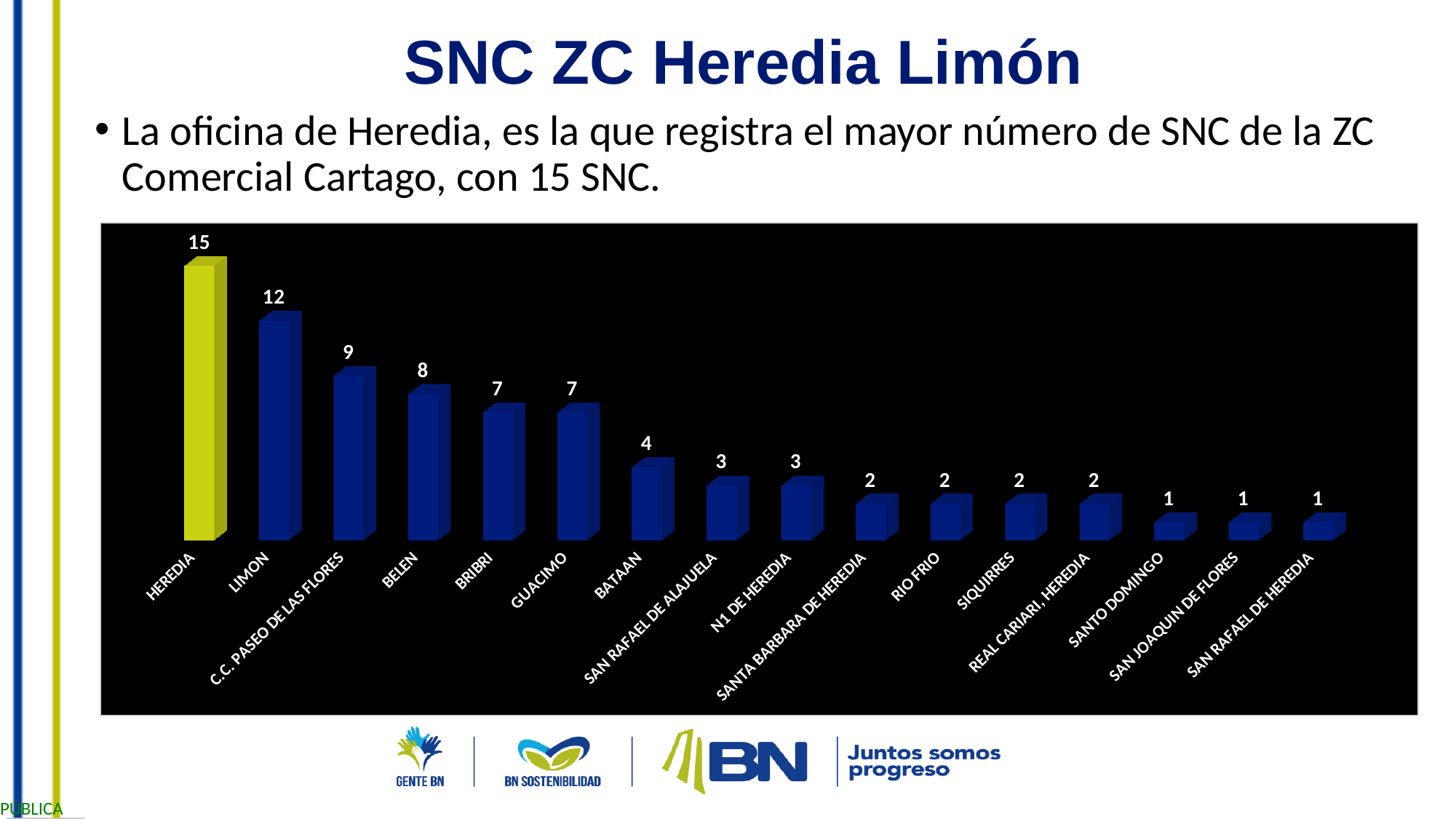

# SNC ZC Heredia Limón
La oficina de Heredia, es la que registra el mayor número de SNC de la ZC Comercial Cartago, con 15 SNC.

[unsupported chart]